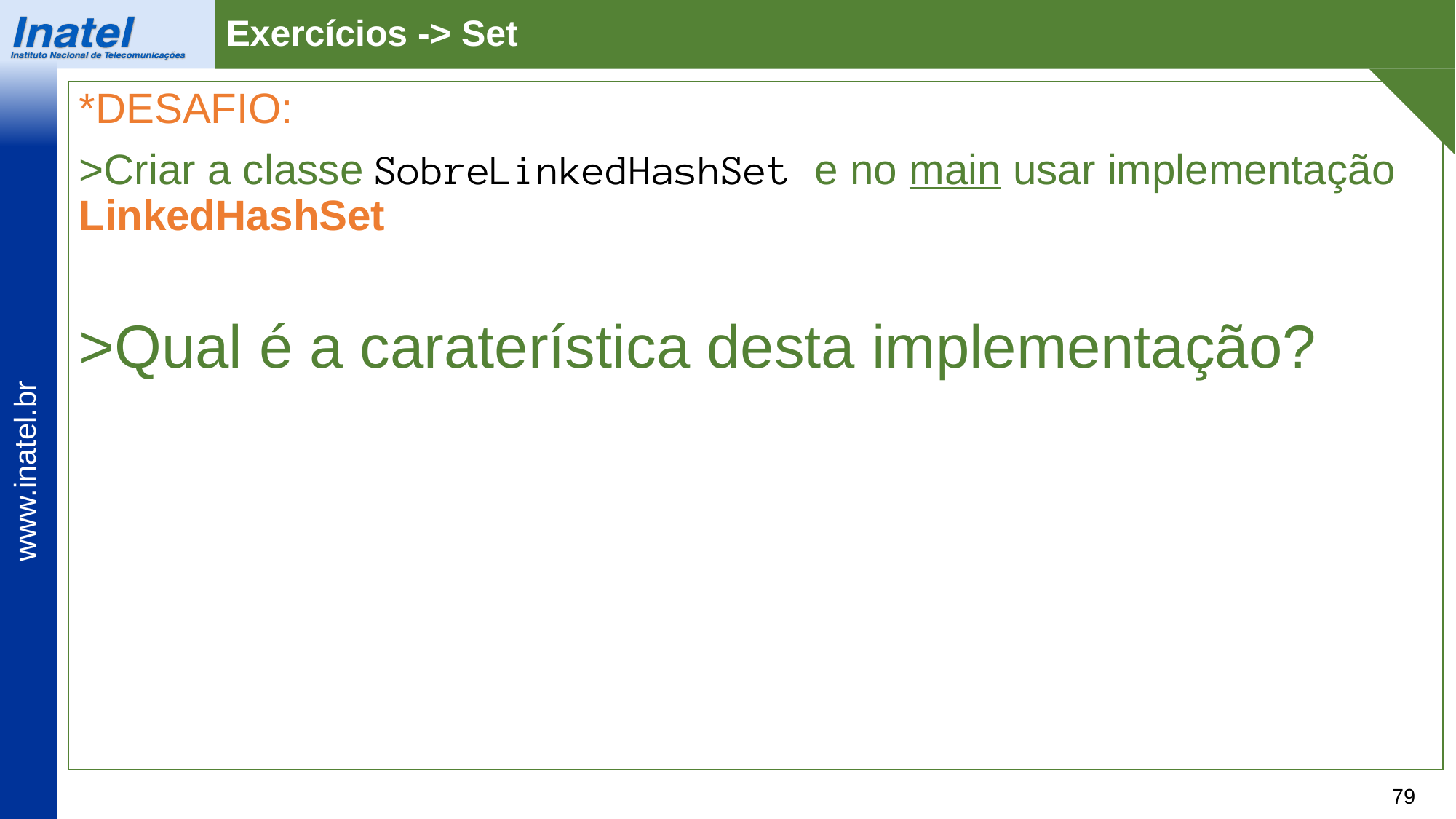

Exercícios -> Set

*DESAFIO:
>Criar a classe SobreLinkedHashSet e no main usar implementação LinkedHashSet

>Qual é a caraterística desta implementação?
Resposta:
LinkedHashSet tem características do Set e do List ao mesmo tempo:
Como Set: não aceita repetidos
Como List: mantém a ordenação de inserção